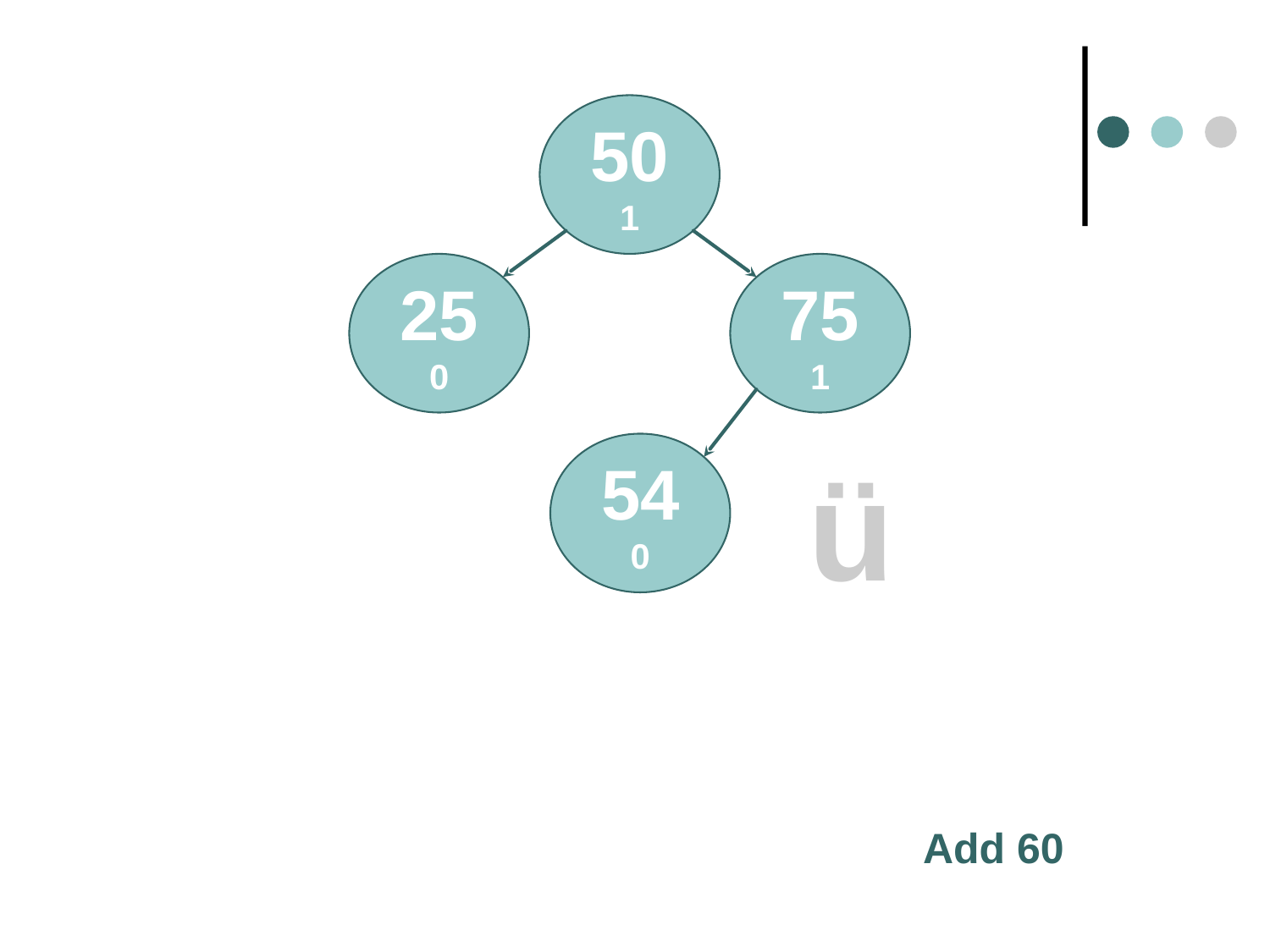

50
1

25
0
75
1

54
0
ü
Add 60